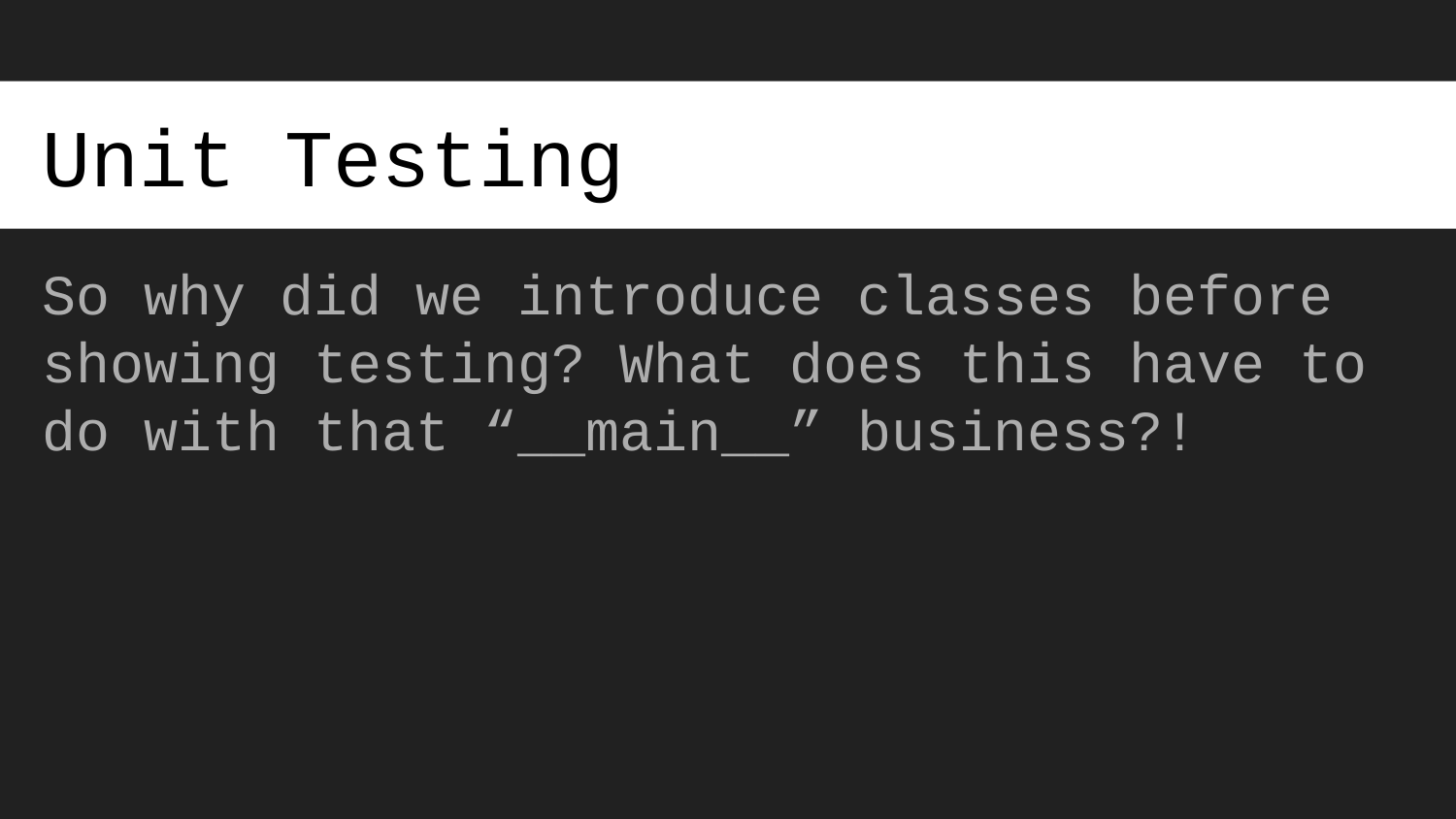

# Unit Testing
So why did we introduce classes before showing testing? What does this have to do with that “__main__” business?!